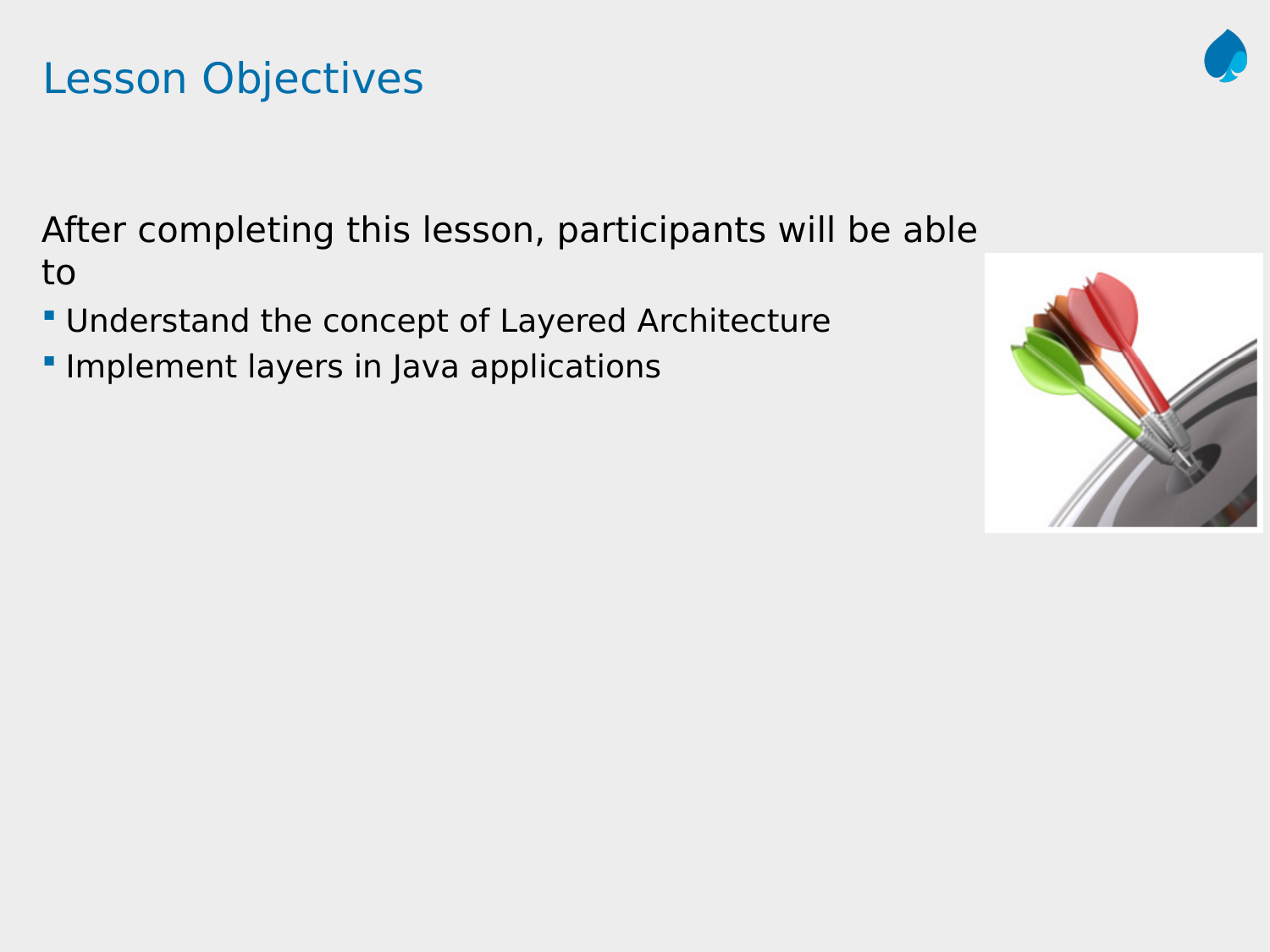

# Lesson Objectives
After completing this lesson, participants will be able to
Understand the concept of Layered Architecture
Implement layers in Java applications